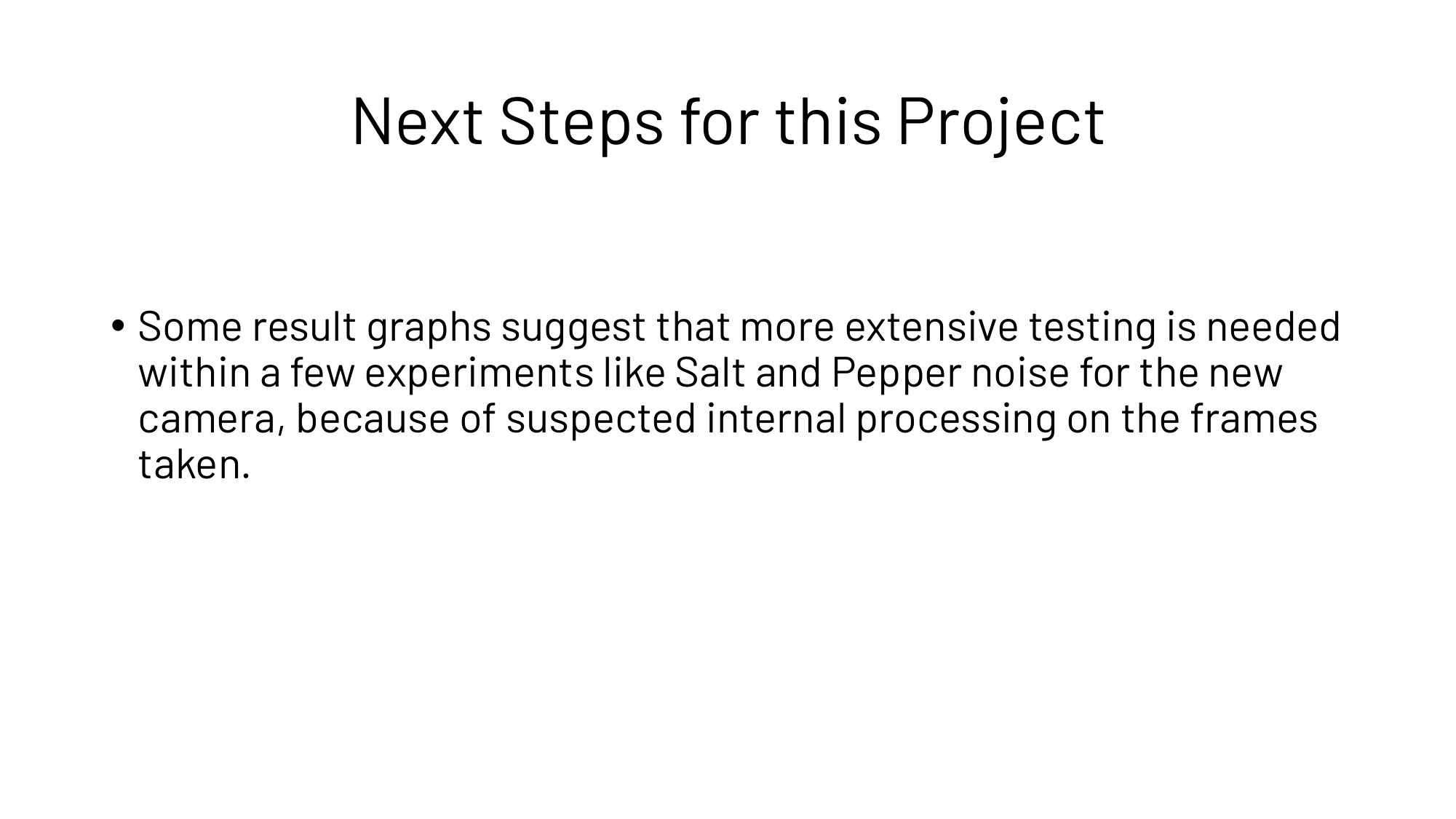

# Next Steps for this Project
Some result graphs suggest that more extensive testing is needed within a few experiments like Salt and Pepper noise for the new camera, because of suspected internal processing on the frames taken.